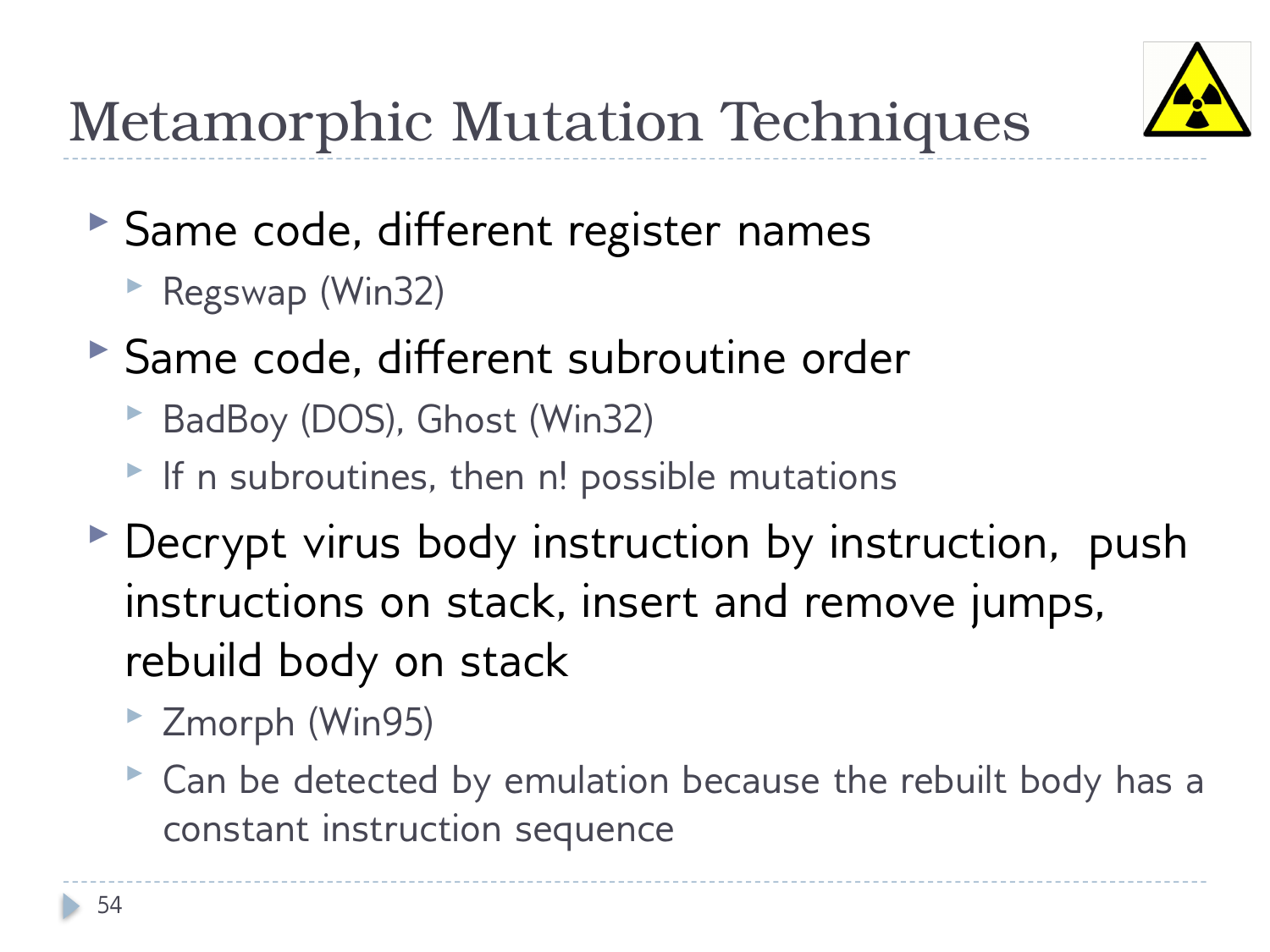

# Metamorphic Mutation Techniques
Same code, different register names
Regswap (Win32)
Same code, different subroutine order
BadBoy (DOS), Ghost (Win32)
If n subroutines, then n! possible mutations
Decrypt virus body instruction by instruction,  push instructions on stack, insert and remove jumps, rebuild body on stack
Zmorph (Win95)
Can be detected by emulation because the rebuilt body has a constant instruction sequence
54